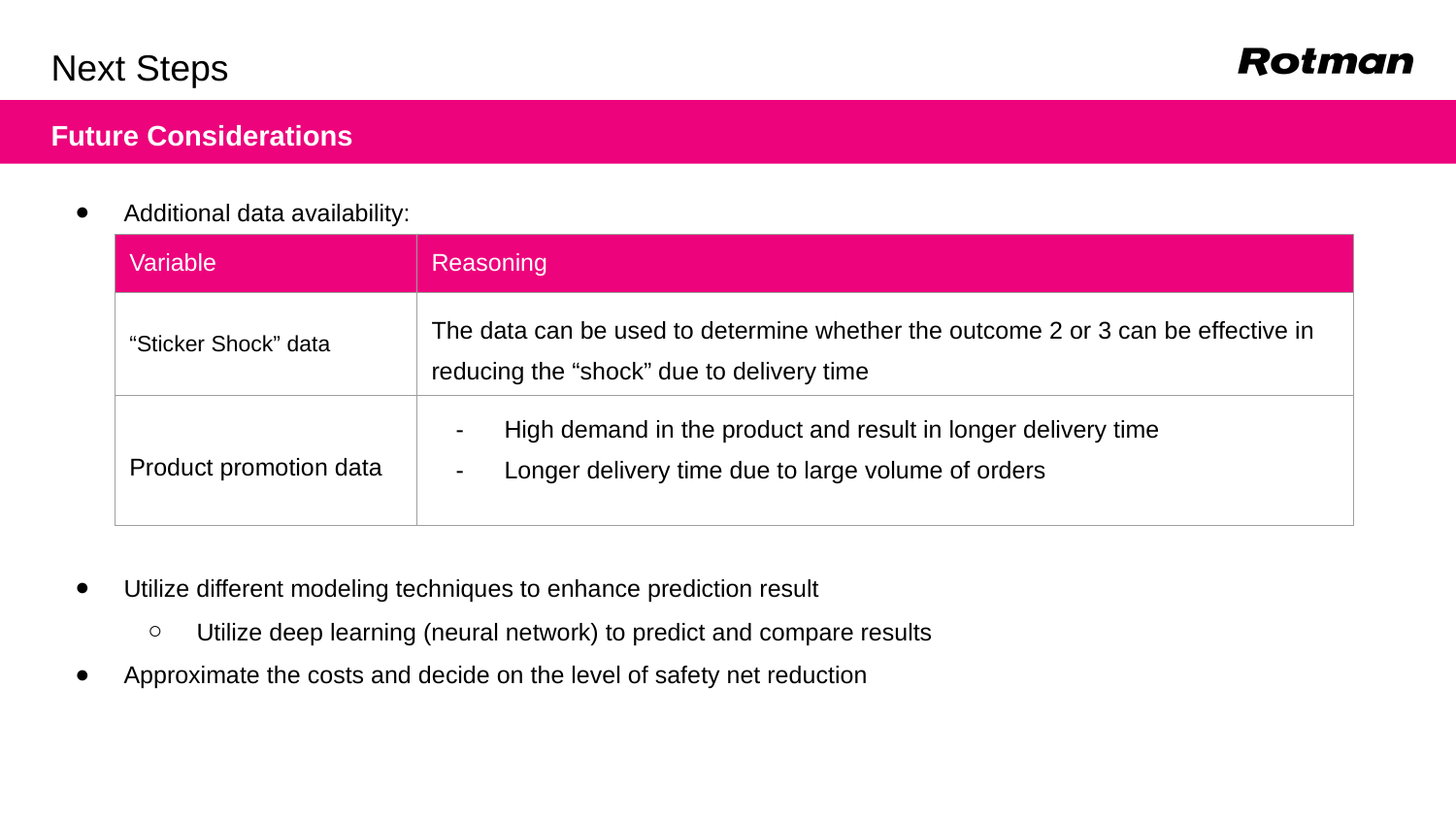

# Next Steps
Future Considerations
Additional data availability:

Utilize different modeling techniques to enhance prediction result
Utilize deep learning (neural network) to predict and compare results
Approximate the costs and decide on the level of safety net reduction

| Variable | Reasoning |
| --- | --- |
| “Sticker Shock” data | The data can be used to determine whether the outcome 2 or 3 can be effective in reducing the “shock” due to delivery time |
| Product promotion data | High demand in the product and result in longer delivery time Longer delivery time due to large volume of orders |